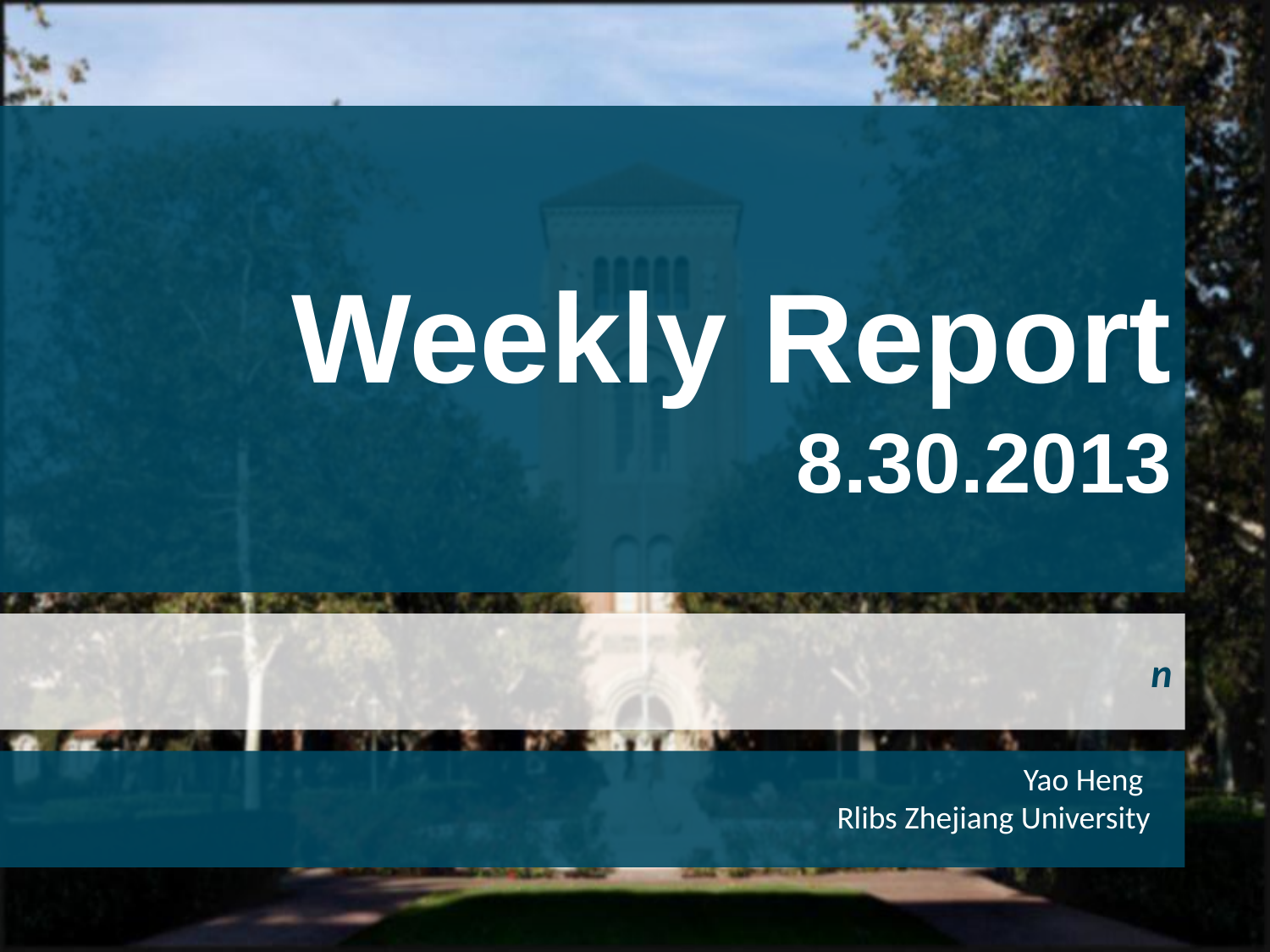

# Weekly Report 8.30.2013

n
Yao Heng
Rlibs Zhejiang University